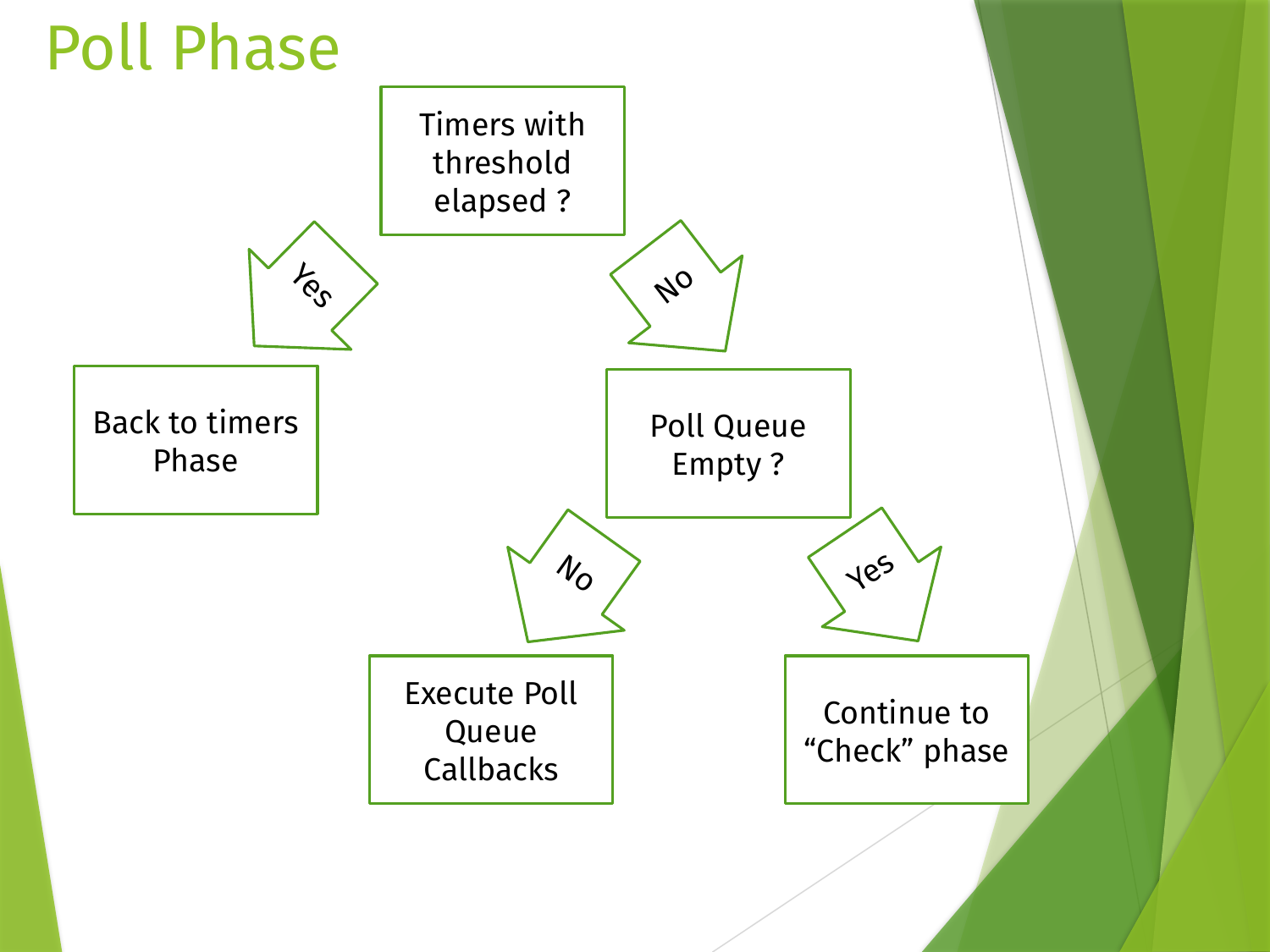

# Poll Phase
Timers with threshold elapsed ?
Yes
No
Back to timers Phase
Poll Queue Empty ?
Yes
No
Execute Poll Queue Callbacks
Continue to “Check” phase